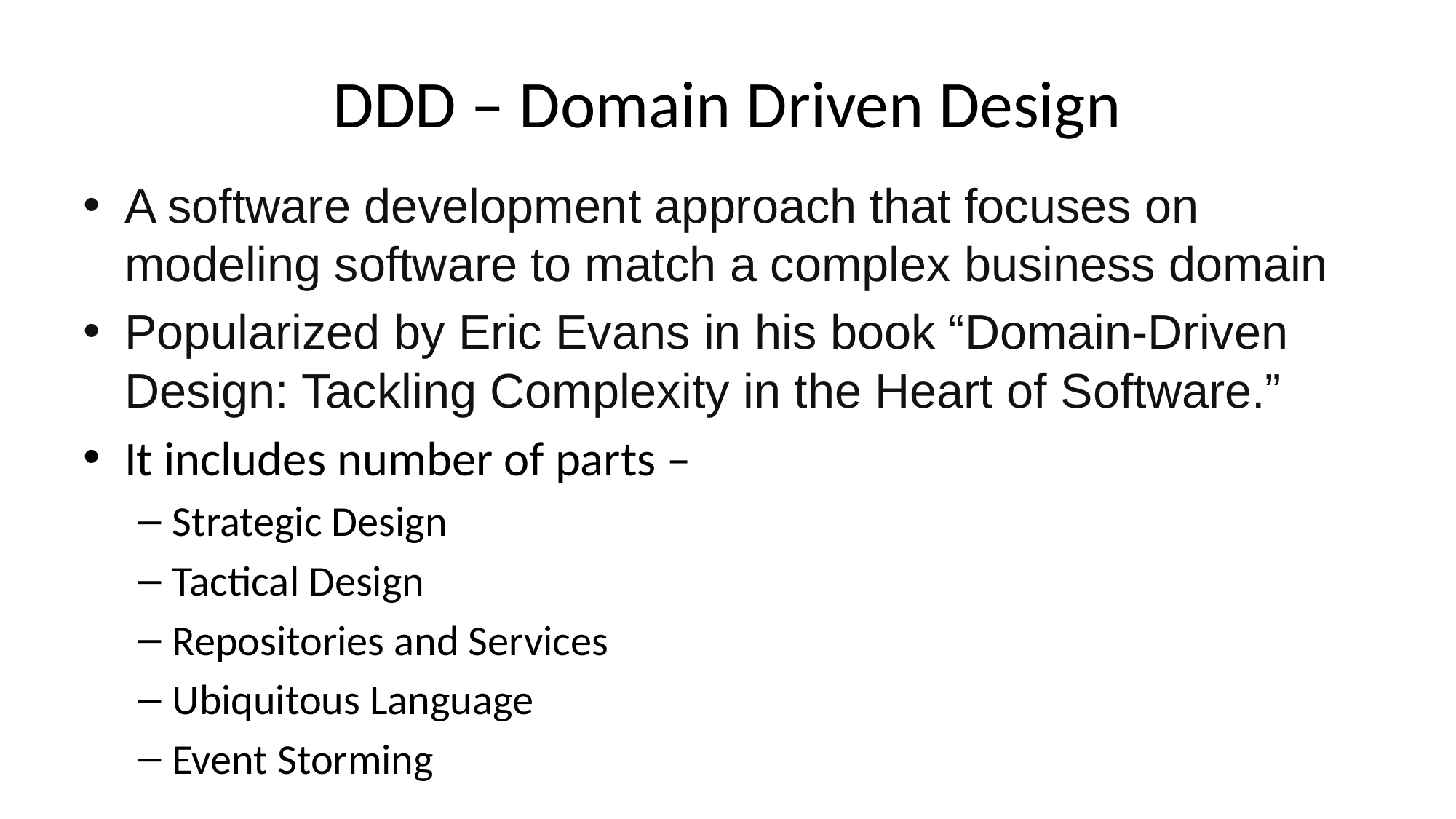

# DDD – Domain Driven Design
A software development approach that focuses on modeling software to match a complex business domain
Popularized by Eric Evans in his book “Domain-Driven Design: Tackling Complexity in the Heart of Software.”
It includes number of parts –
Strategic Design
Tactical Design
Repositories and Services
Ubiquitous Language
Event Storming